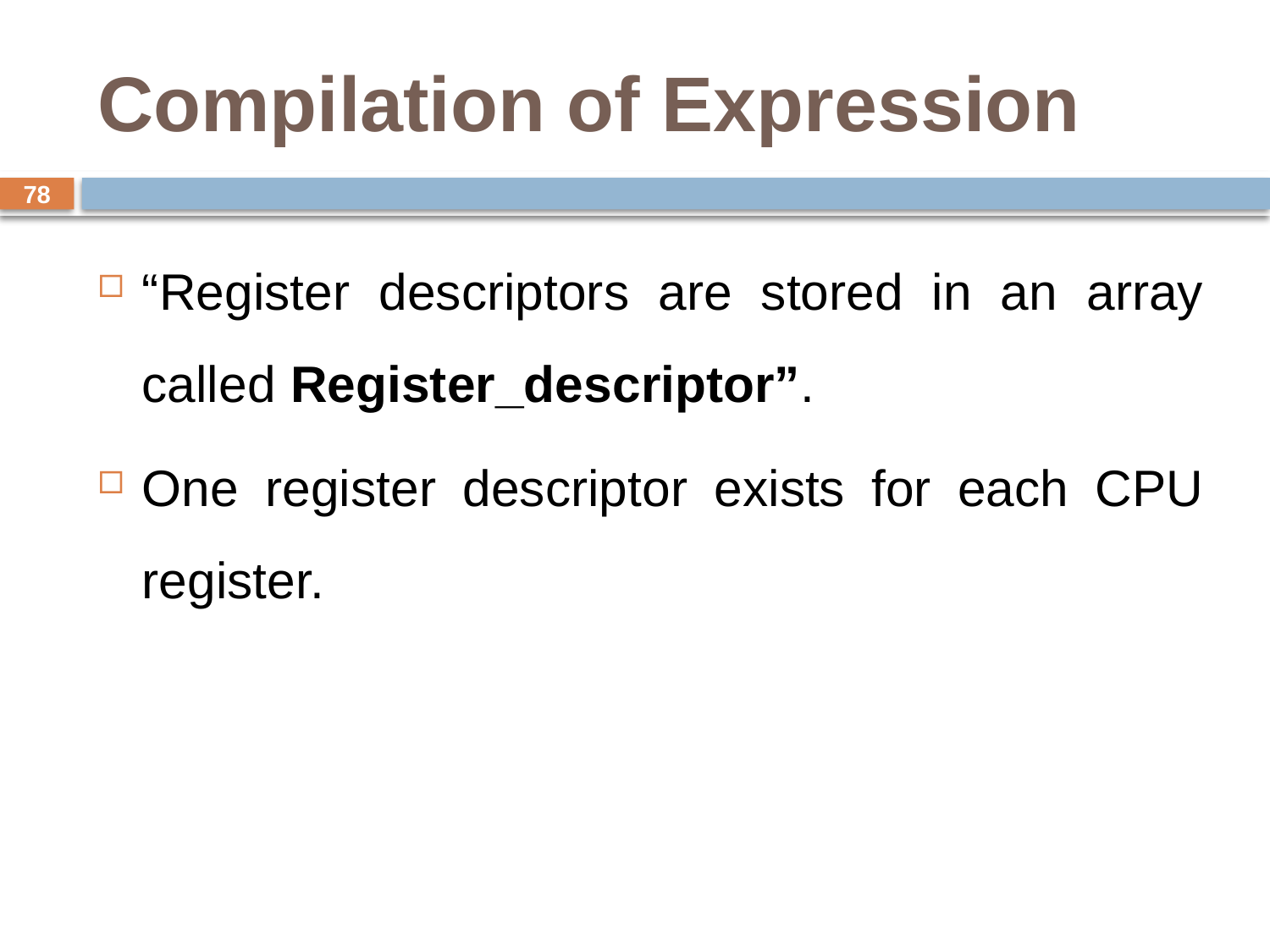

# Compilation of Expression
78
“Register descriptors are stored in an array called Register_descriptor”.
One register descriptor exists for each CPU register.